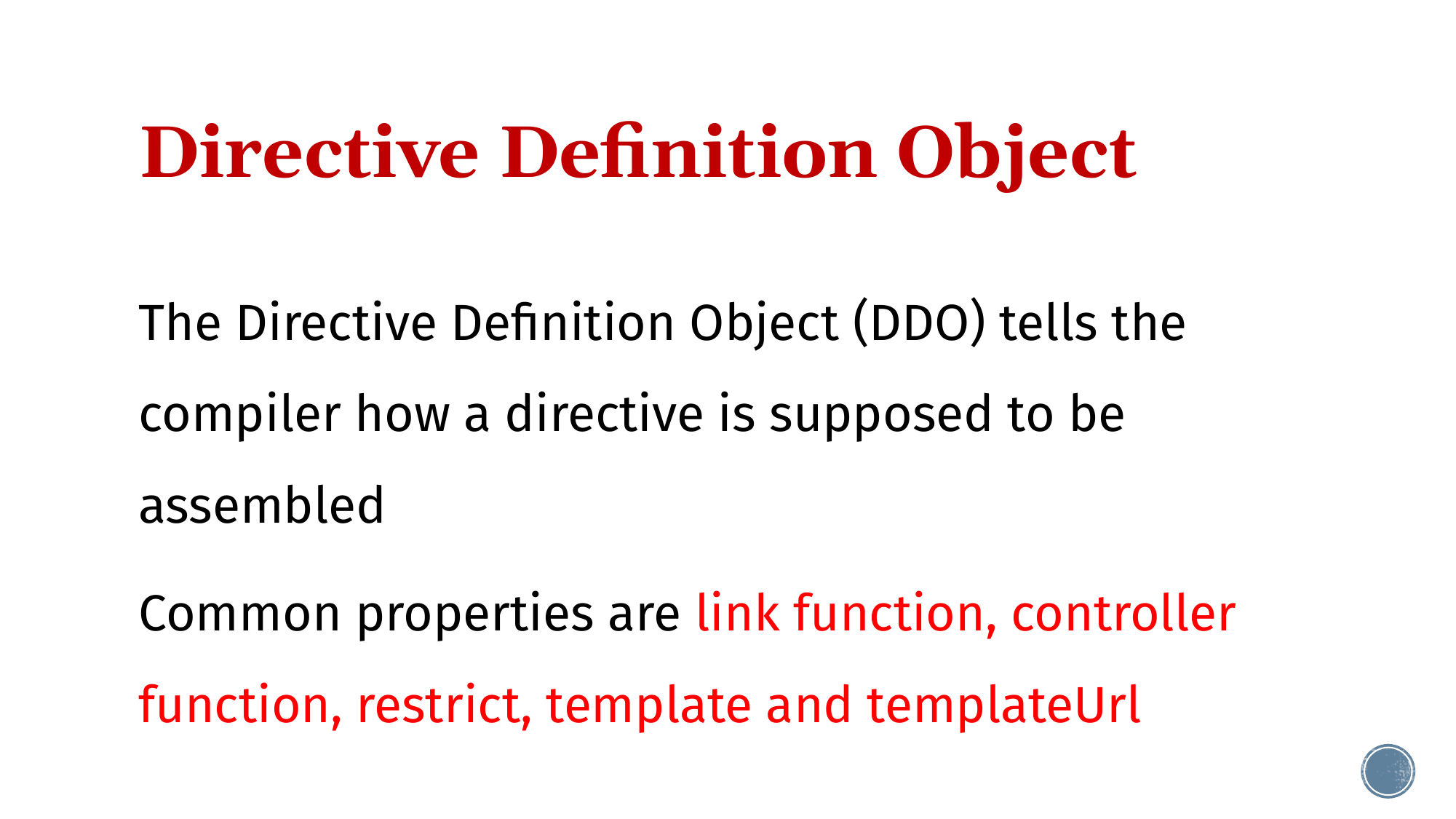

# Directive Definition Object
The Directive Definition Object (DDO) tells the compiler how a directive is supposed to be assembled
Common properties are link function, controller function, restrict, template and templateUrl